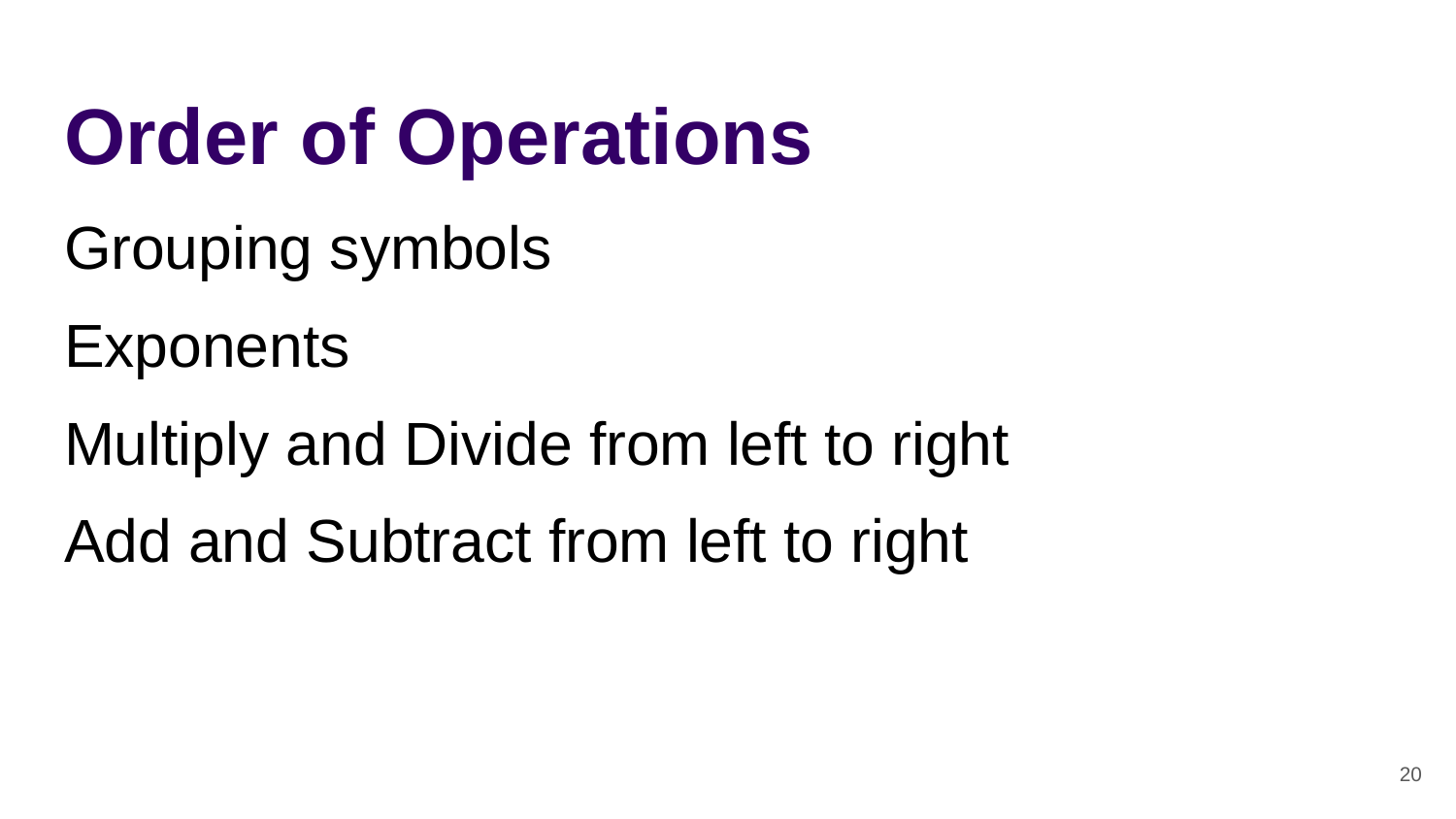

# Order of Operations
Grouping symbols
Exponents
Multiply and Divide from left to right
Add and Subtract from left to right

20